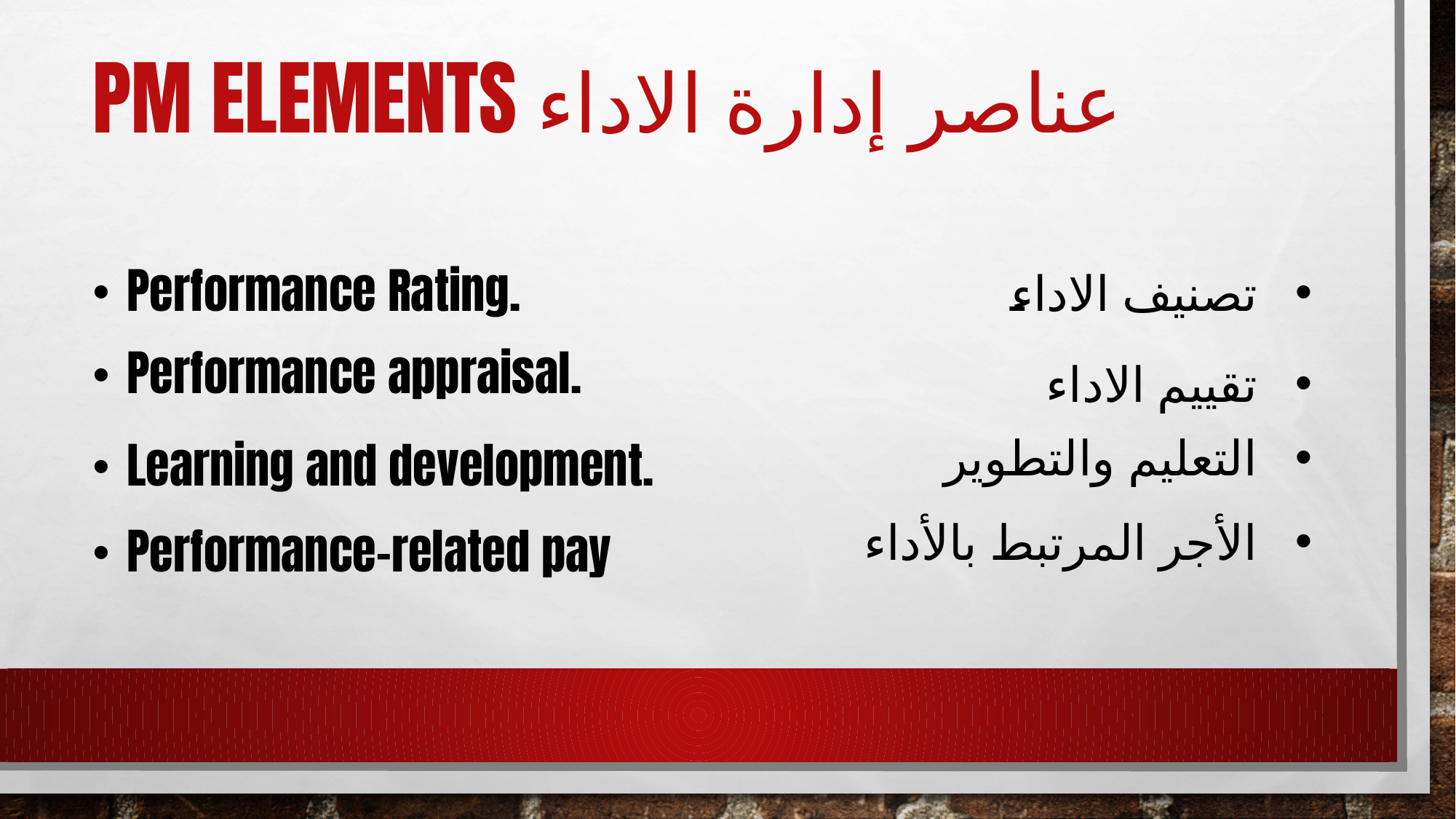

# PM Elements عناصر إدارة الاداء
Performance Rating.
تصنيف الاداء
Performance appraisal.
تقييم الاداء
التعليم والتطوير
Learning and development.
الأجر المرتبط بالأداء
Performance-related pay